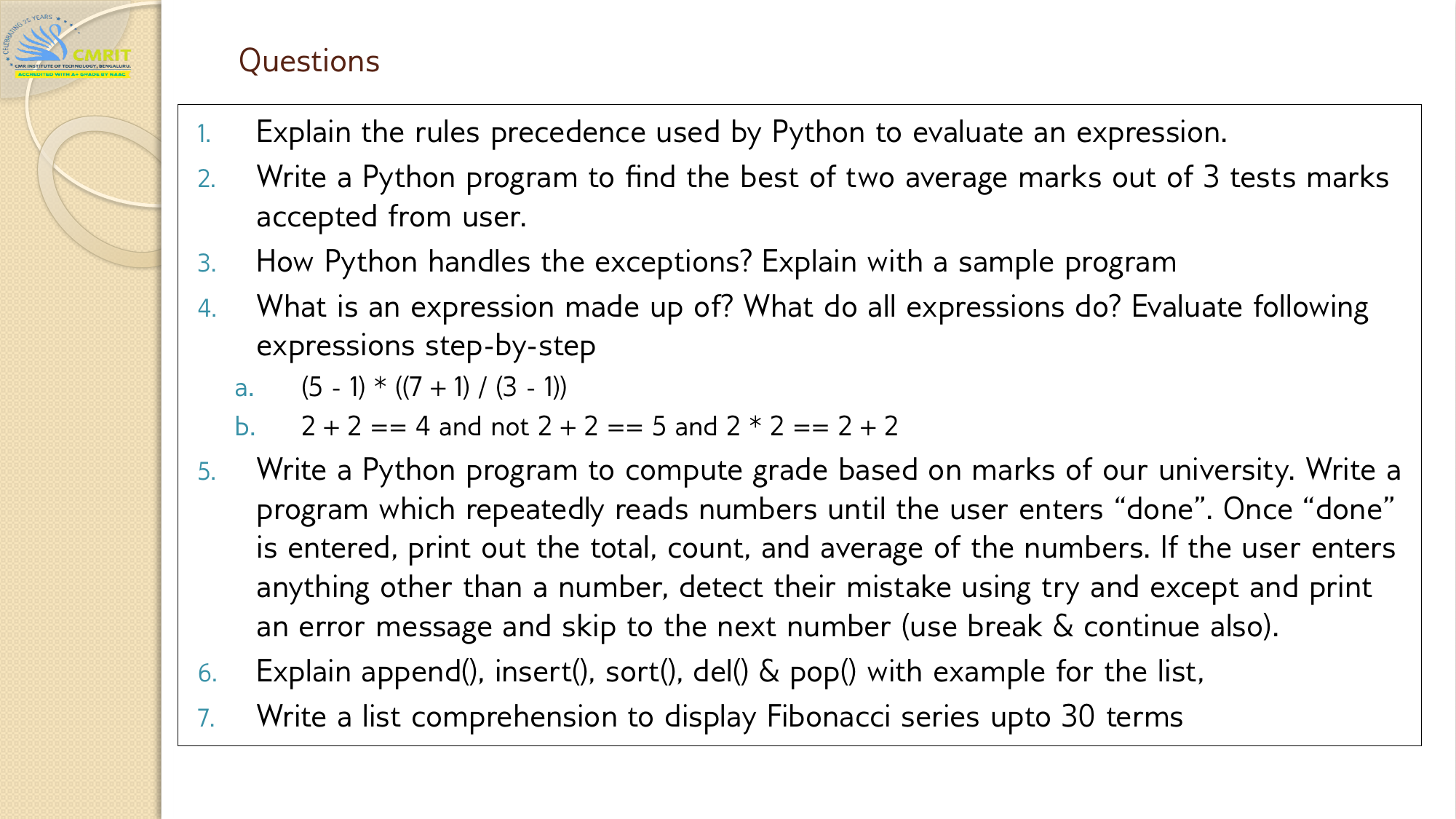

# Questions
Explain the rules precedence used by Python to evaluate an expression.
Write a Python program to find the best of two average marks out of 3 tests marks accepted from user.
How Python handles the exceptions? Explain with a sample program
What is an expression made up of? What do all expressions do? Evaluate following expressions step-by-step
 (5 - 1) * ((7 + 1) / (3 - 1))
 2 + 2 == 4 and not 2 + 2 == 5 and 2 * 2 == 2 + 2
Write a Python program to compute grade based on marks of our university. Write a program which repeatedly reads numbers until the user enters “done”. Once “done” is entered, print out the total, count, and average of the numbers. If the user enters anything other than a number, detect their mistake using try and except and print an error message and skip to the next number (use break & continue also).
Explain append(), insert(), sort(), del() & pop() with example for the list,
Write a list comprehension to display Fibonacci series upto 30 terms